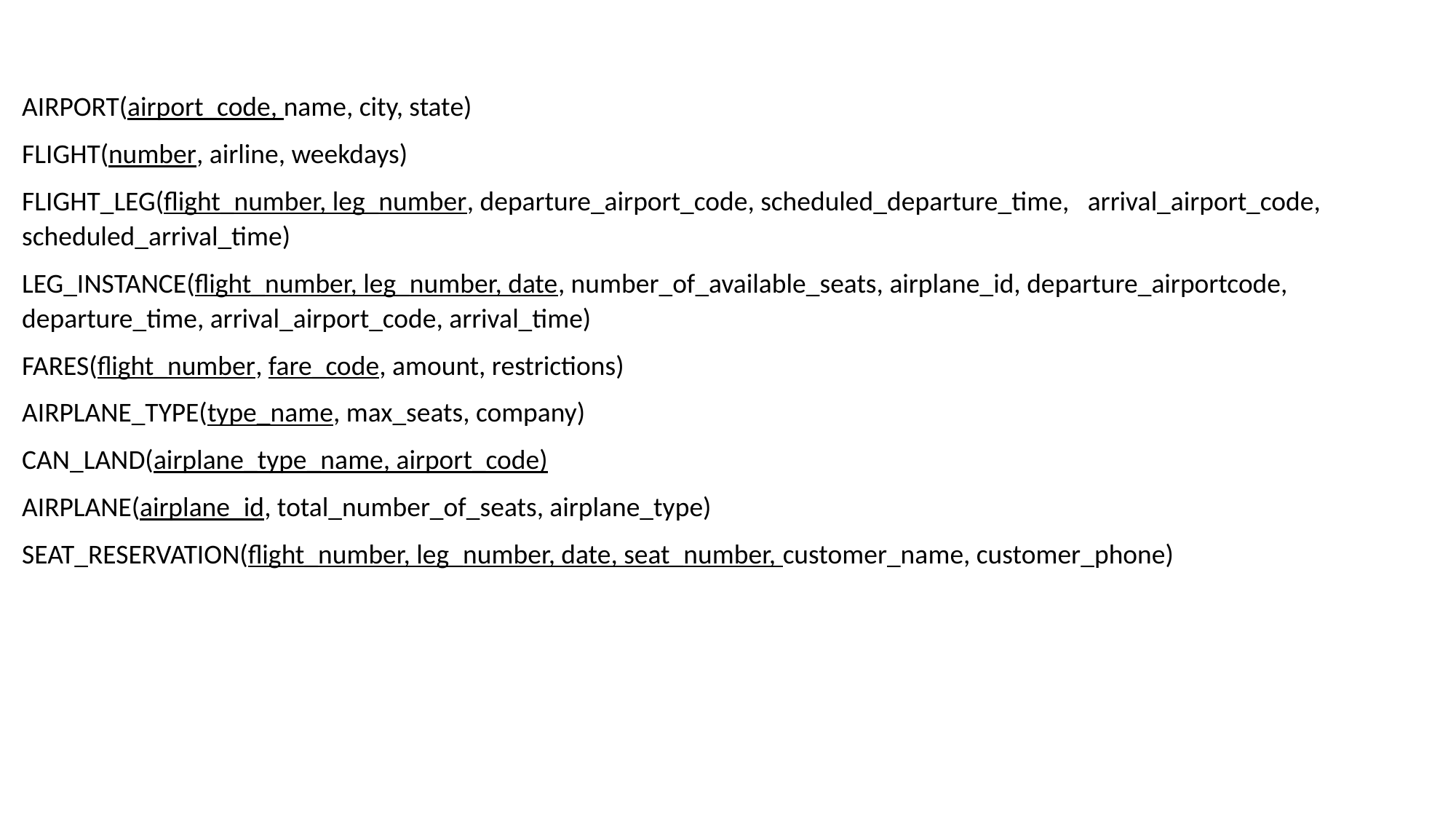

AIRPORT(airport_code, name, city, state)
FLIGHT(number, airline, weekdays)
FLIGHT_LEG(flight_number, leg_number, departure_airport_code, scheduled_departure_time,   arrival_airport_code, scheduled_arrival_time)
LEG_INSTANCE(flight_number, leg_number, date, number_of_available_seats, airplane_id, departure_airportcode, departure_time, arrival_airport_code, arrival_time)
FARES(flight_number, fare_code, amount, restrictions)
AIRPLANE_TYPE(type_name, max_seats, company)
CAN_LAND(airplane_type_name, airport_code)
AIRPLANE(airplane_id, total_number_of_seats, airplane_type)
SEAT_RESERVATION(flight_number, leg_number, date, seat_number, customer_name, customer_phone)